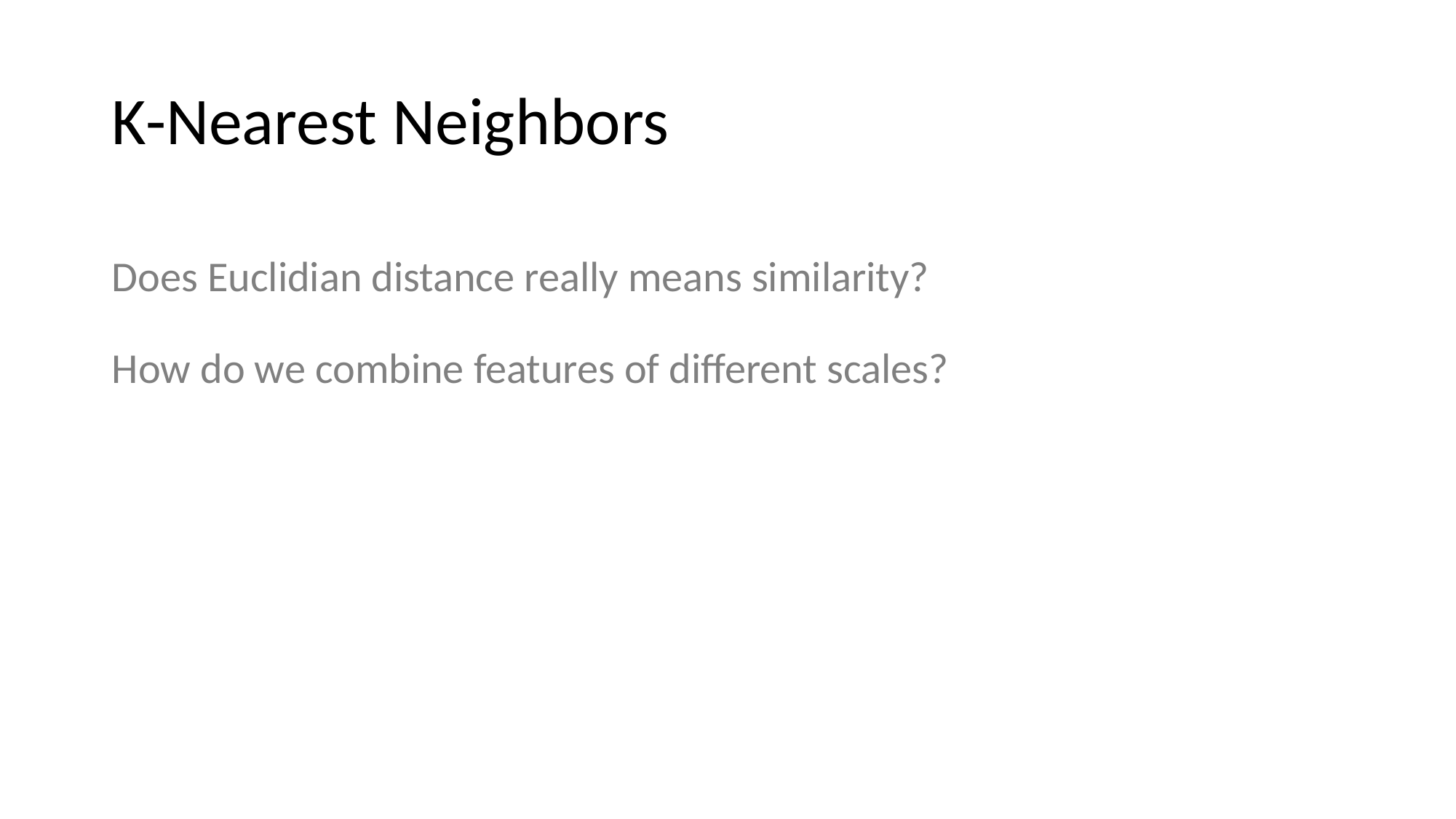

# K-Nearest Neighbors
Does Euclidian distance really means similarity?
How do we combine features of different scales?